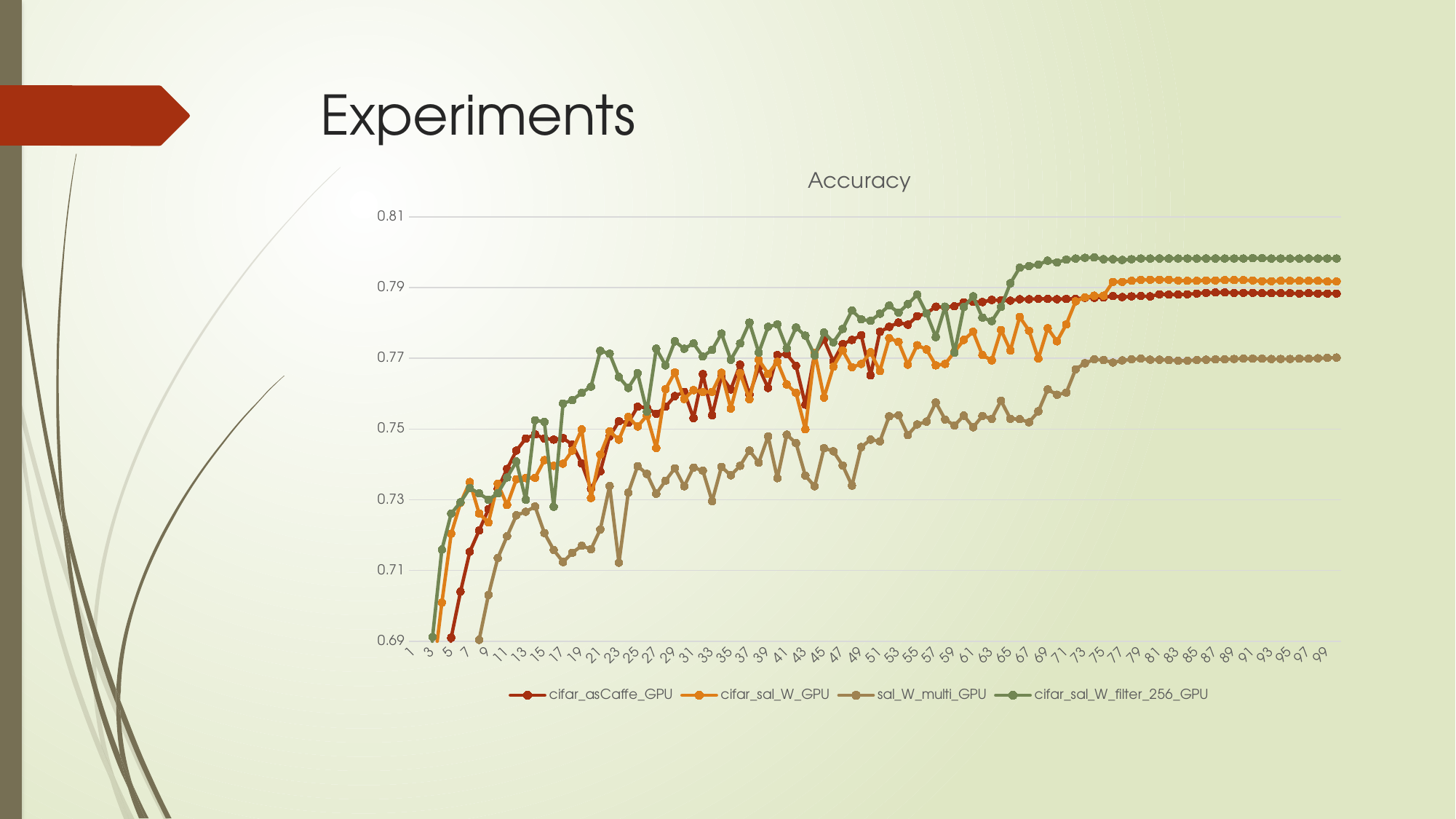

# Experiments

### Chart: Accuracy

| Category | cifar_asCaffe_GPU | cifar_sal_W_GPU | sal_W_multi_GPU | cifar_sal_W_filter_256_GPU |
|---|---|---|---|---|